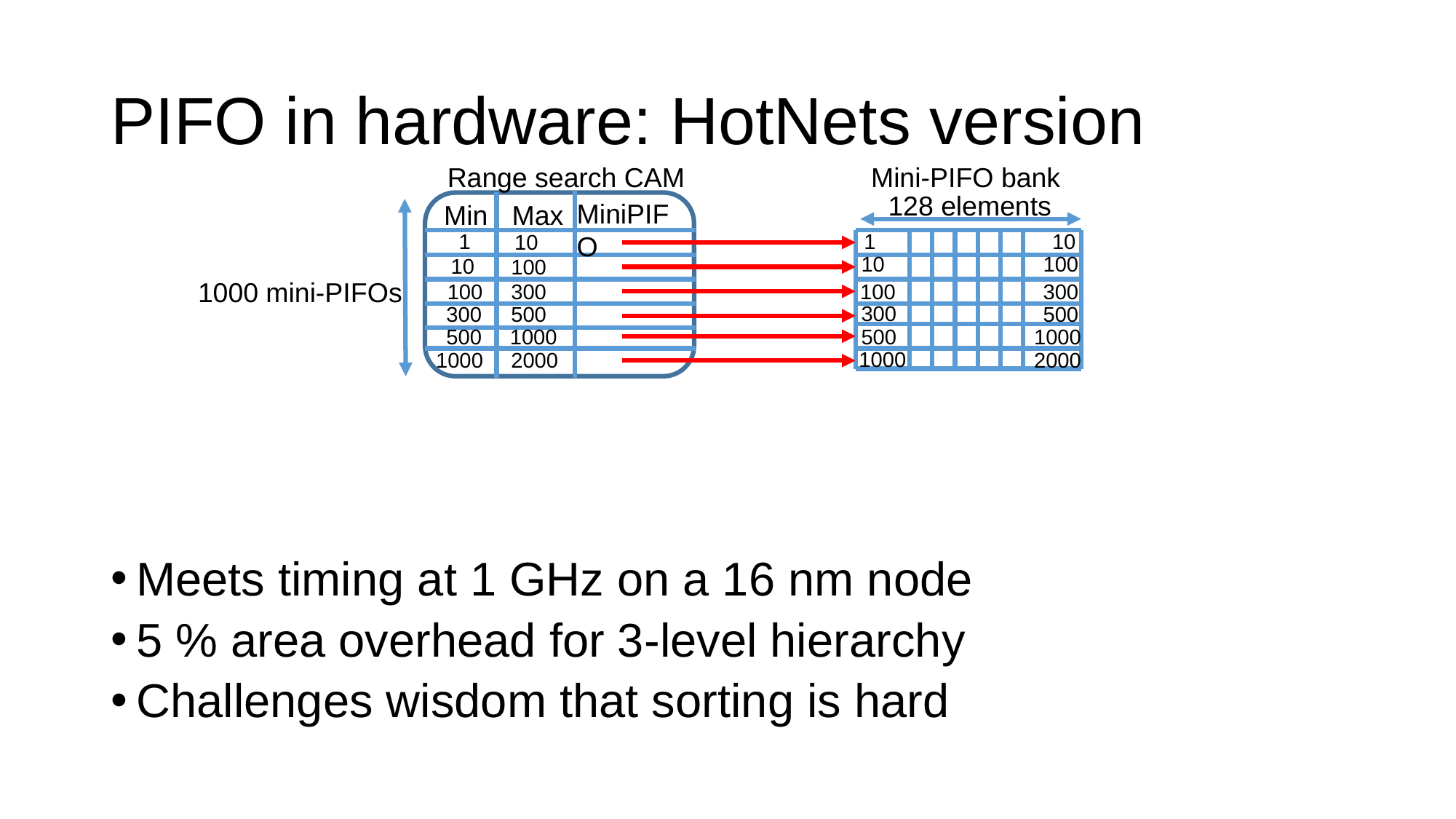

# PIFO in hardware: HotNets version
Range search CAM
Mini-PIFO bank
128 elements
MiniPIFO
Min
Max

Meets timing at 1 GHz on a 16 nm node
5 % area overhead for 3-level hierarchy
Challenges wisdom that sorting is hard

1
1
10
10
10
100
10
100
1000 mini-PIFOs
100
300
100
300
300
300
500
500
500
500
1000
1000
1000
1000
2000
2000